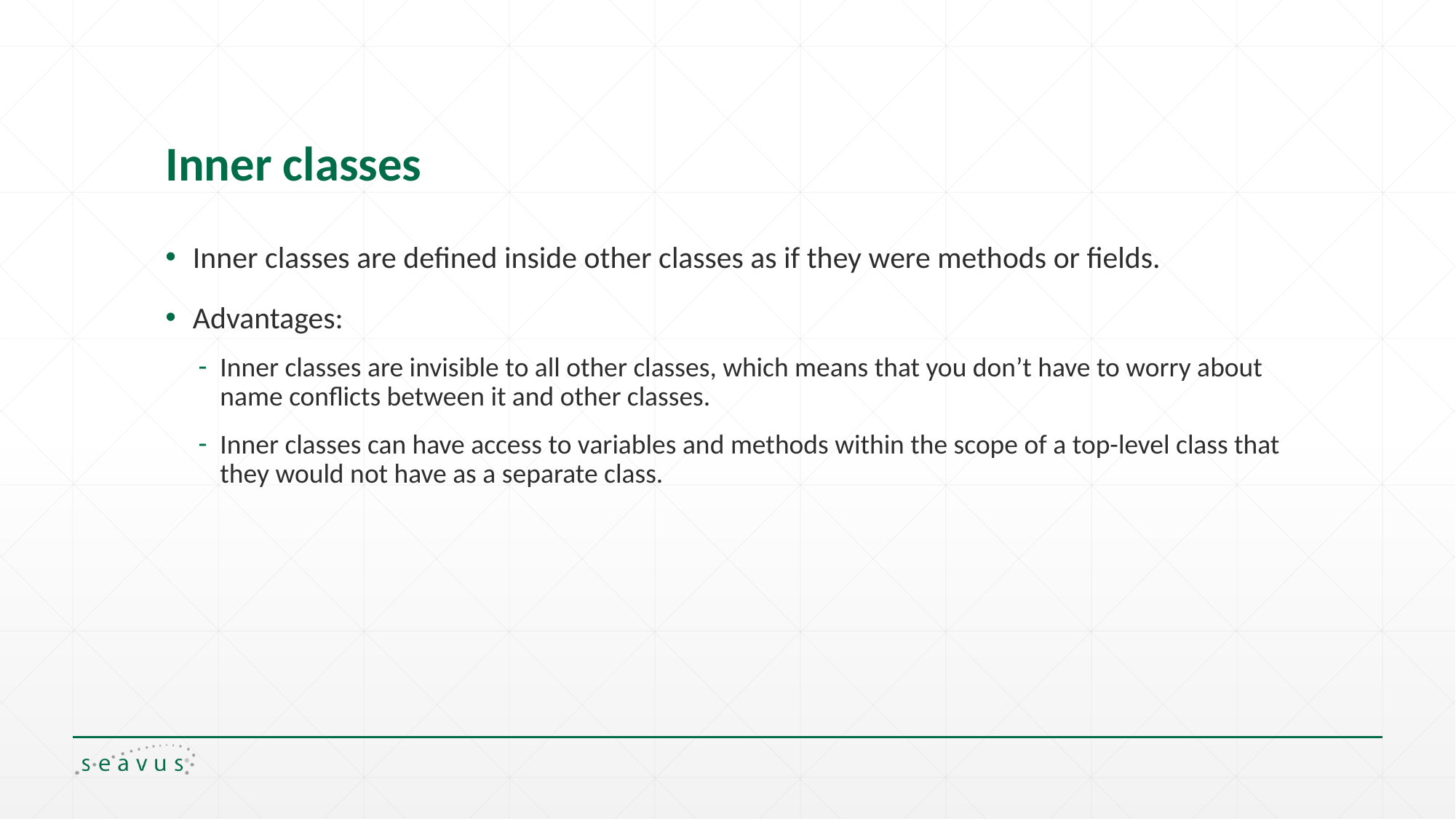

# Inner classes
Inner classes are defined inside other classes as if they were methods or fields.
Advantages:
Inner classes are invisible to all other classes, which means that you don’t have to worry about name conflicts between it and other classes.
Inner classes can have access to variables and methods within the scope of a top-level class that they would not have as a separate class.